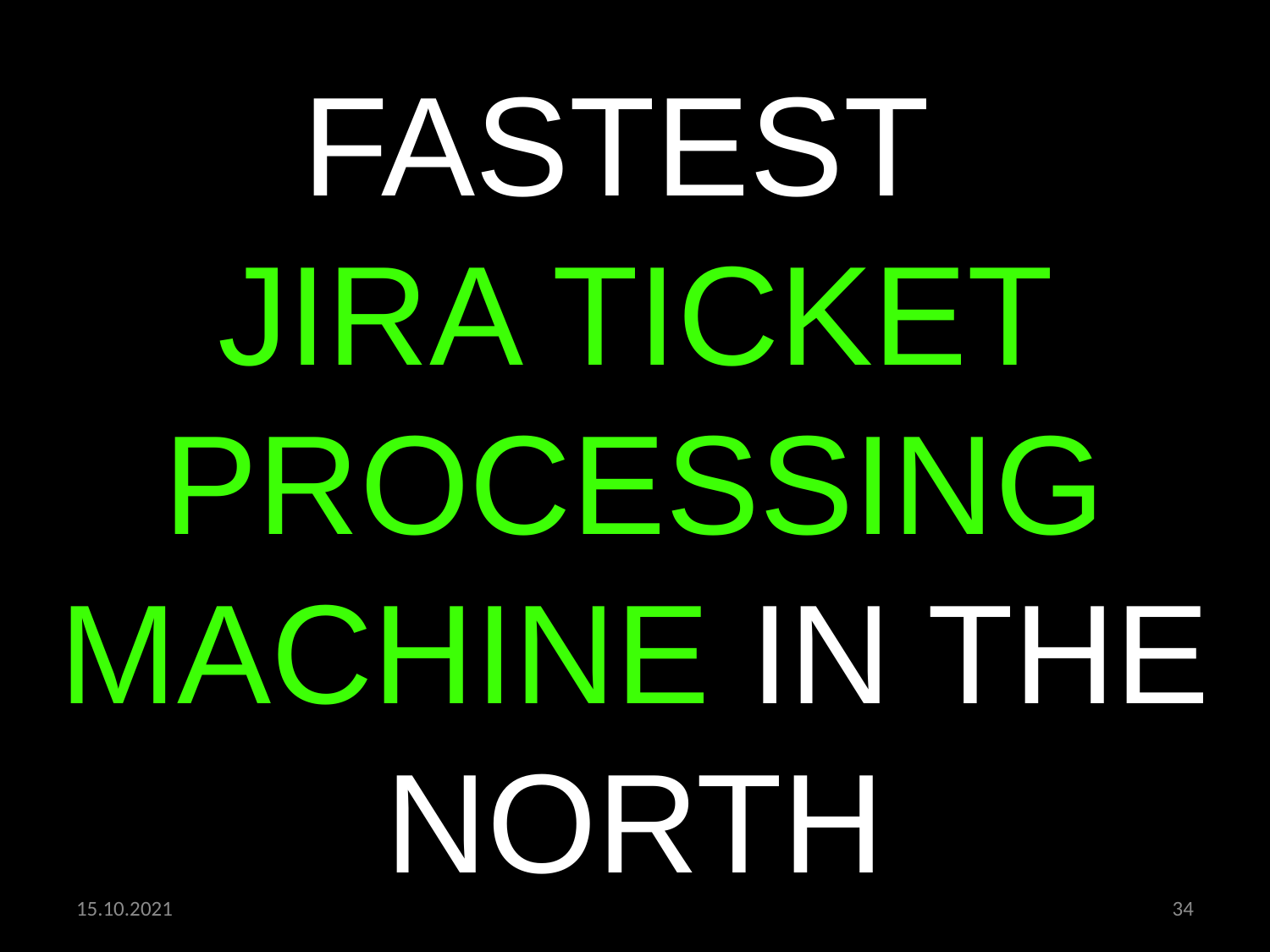

FASTEST
JIRA TICKET PROCESSING MACHINE IN THE NORTH
15.10.2021
34